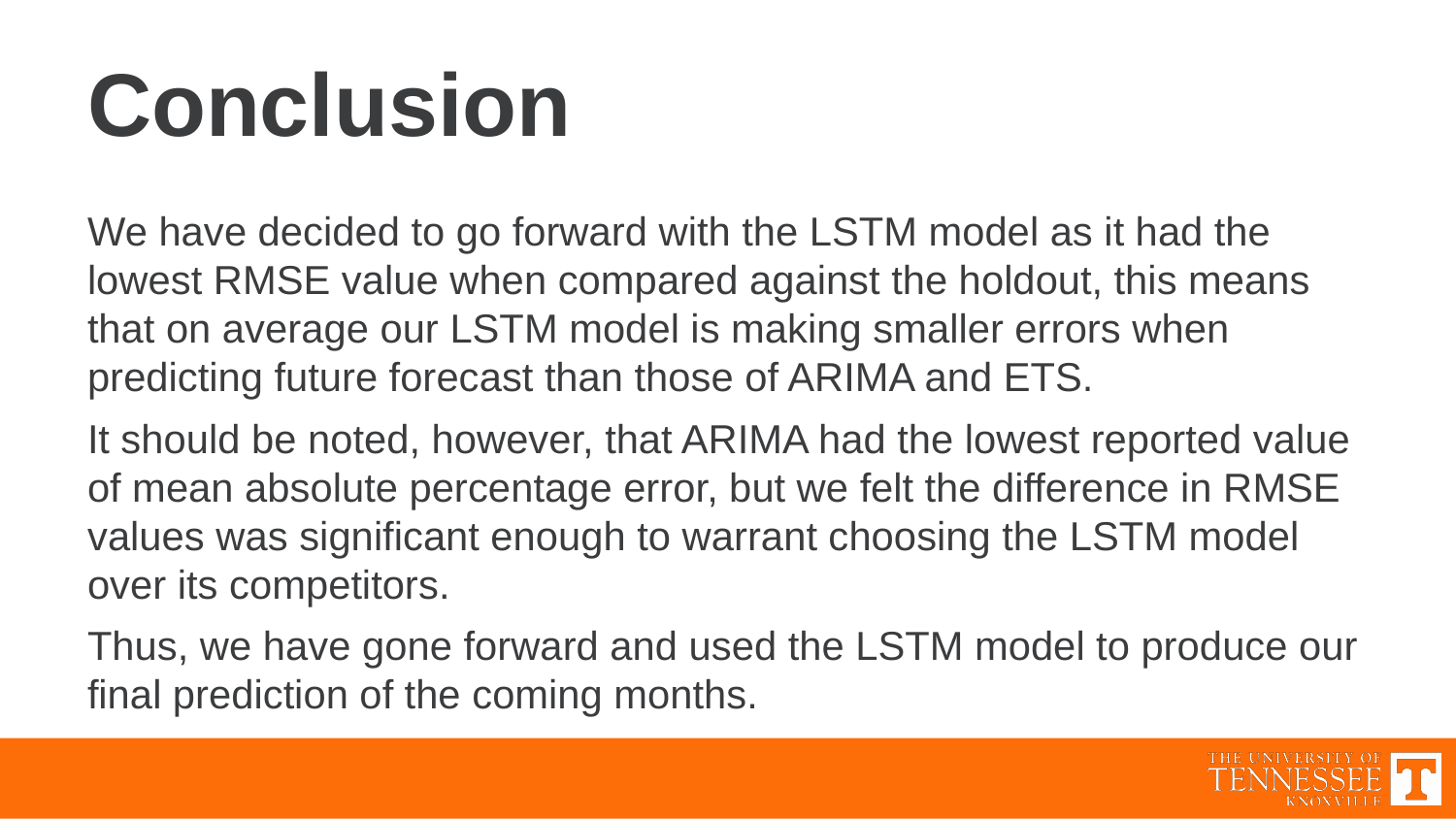

# Conclusion

We have decided to go forward with the LSTM model as it had the lowest RMSE value when compared against the holdout, this means that on average our LSTM model is making smaller errors when predicting future forecast than those of ARIMA and ETS.
It should be noted, however, that ARIMA had the lowest reported value of mean absolute percentage error, but we felt the difference in RMSE values was significant enough to warrant choosing the LSTM model over its competitors.
Thus, we have gone forward and used the LSTM model to produce our final prediction of the coming months.